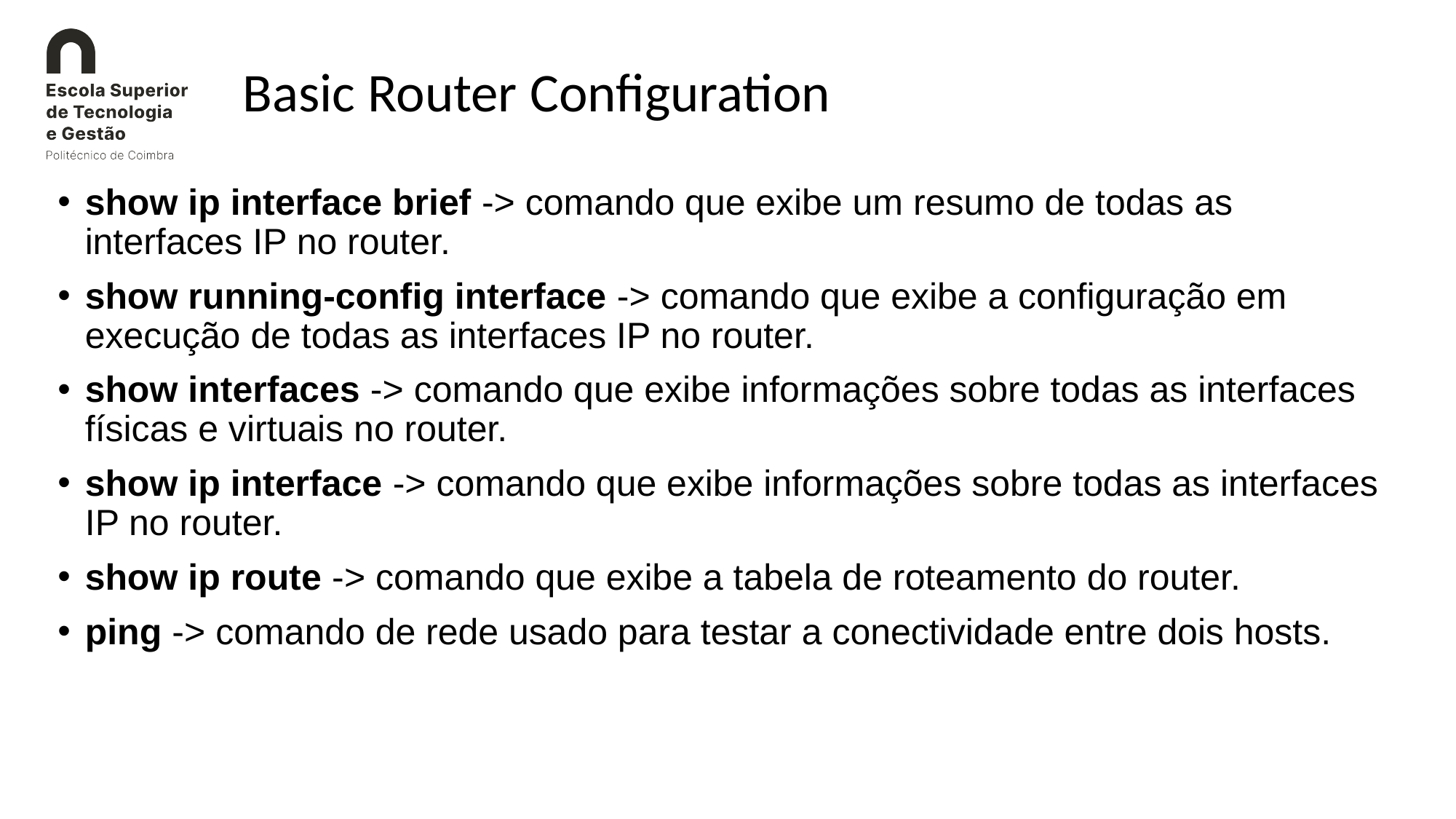

# Basic Router Configuration
show ip interface brief -> comando que exibe um resumo de todas as interfaces IP no router.
show running-config interface -> comando que exibe a configuração em execução de todas as interfaces IP no router.
show interfaces -> comando que exibe informações sobre todas as interfaces físicas e virtuais no router.
show ip interface -> comando que exibe informações sobre todas as interfaces IP no router.
show ip route -> comando que exibe a tabela de roteamento do router.
ping -> comando de rede usado para testar a conectividade entre dois hosts.